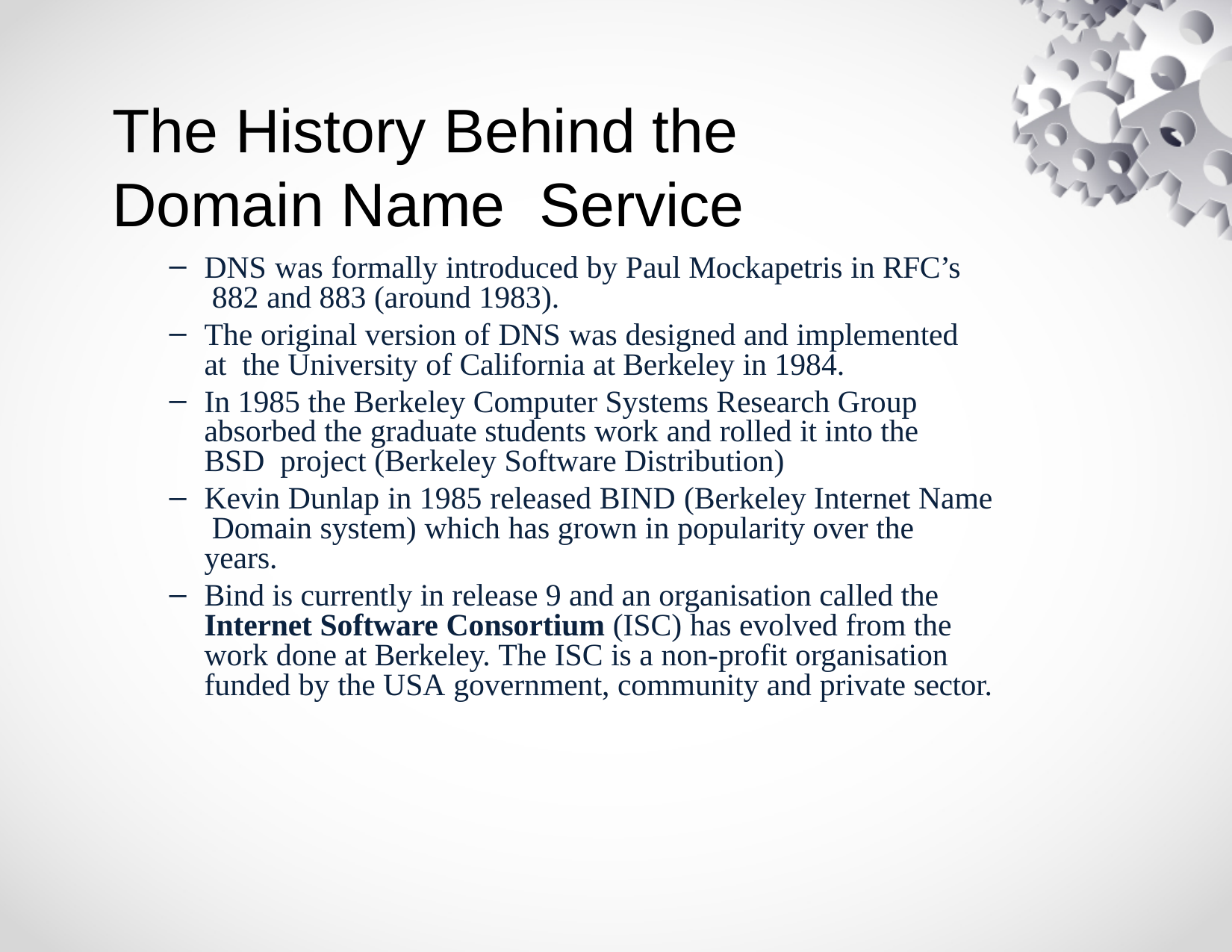

# The History Behind the Domain Name  Service
DNS was formally introduced by Paul Mockapetris in RFC’s  882 and 883 (around 1983).
The original version of DNS was designed and implemented at  the University of California at Berkeley in 1984.
In 1985 the Berkeley Computer Systems Research Group  absorbed the graduate students work and rolled it into the BSD  project (Berkeley Software Distribution)
Kevin Dunlap in 1985 released BIND (Berkeley Internet Name  Domain system) which has grown in popularity over the years.
Bind is currently in release 9 and an organisation called the  Internet Software Consortium (ISC) has evolved from the  work done at Berkeley. The ISC is a non-profit organisation  funded by the USA government, community and private sector.